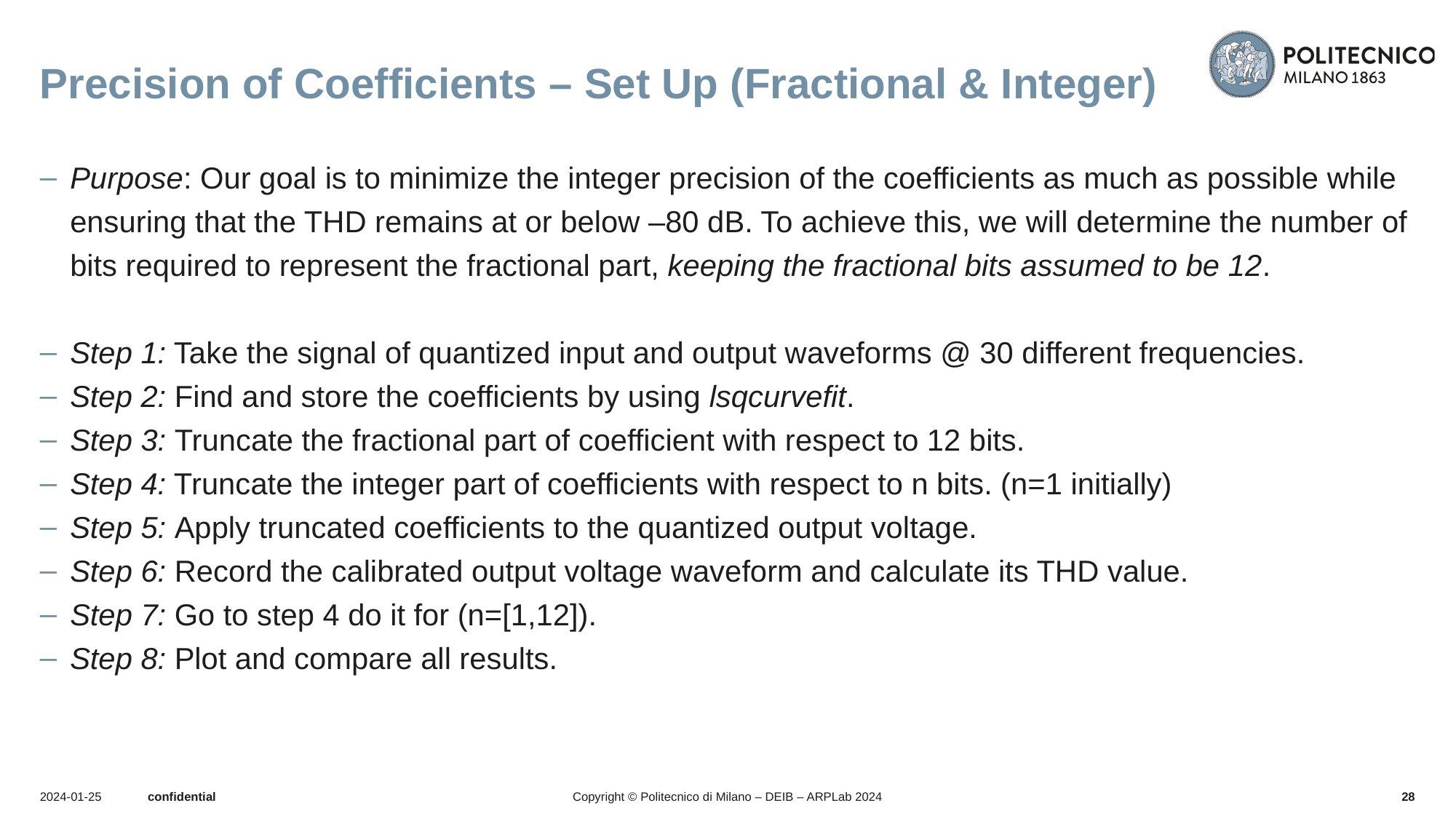

# Precision of Coefficients – Set Up (Fractional & Integer)
Purpose: Our goal is to minimize the integer precision of the coefficients as much as possible while ensuring that the THD remains at or below –80 dB. To achieve this, we will determine the number of bits required to represent the fractional part, keeping the fractional bits assumed to be 12.

Step 1: Take the signal of quantized input and output waveforms @ 30 different frequencies.
Step 2: Find and store the coefficients by using lsqcurvefit.
Step 3: Truncate the fractional part of coefficient with respect to 12 bits.
Step 4: Truncate the integer part of coefficients with respect to n bits. (n=1 initially)
Step 5: Apply truncated coefficients to the quantized output voltage.
Step 6: Record the calibrated output voltage waveform and calculate its THD value.
Step 7: Go to step 4 do it for (n=[1,12]).
Step 8: Plot and compare all results.